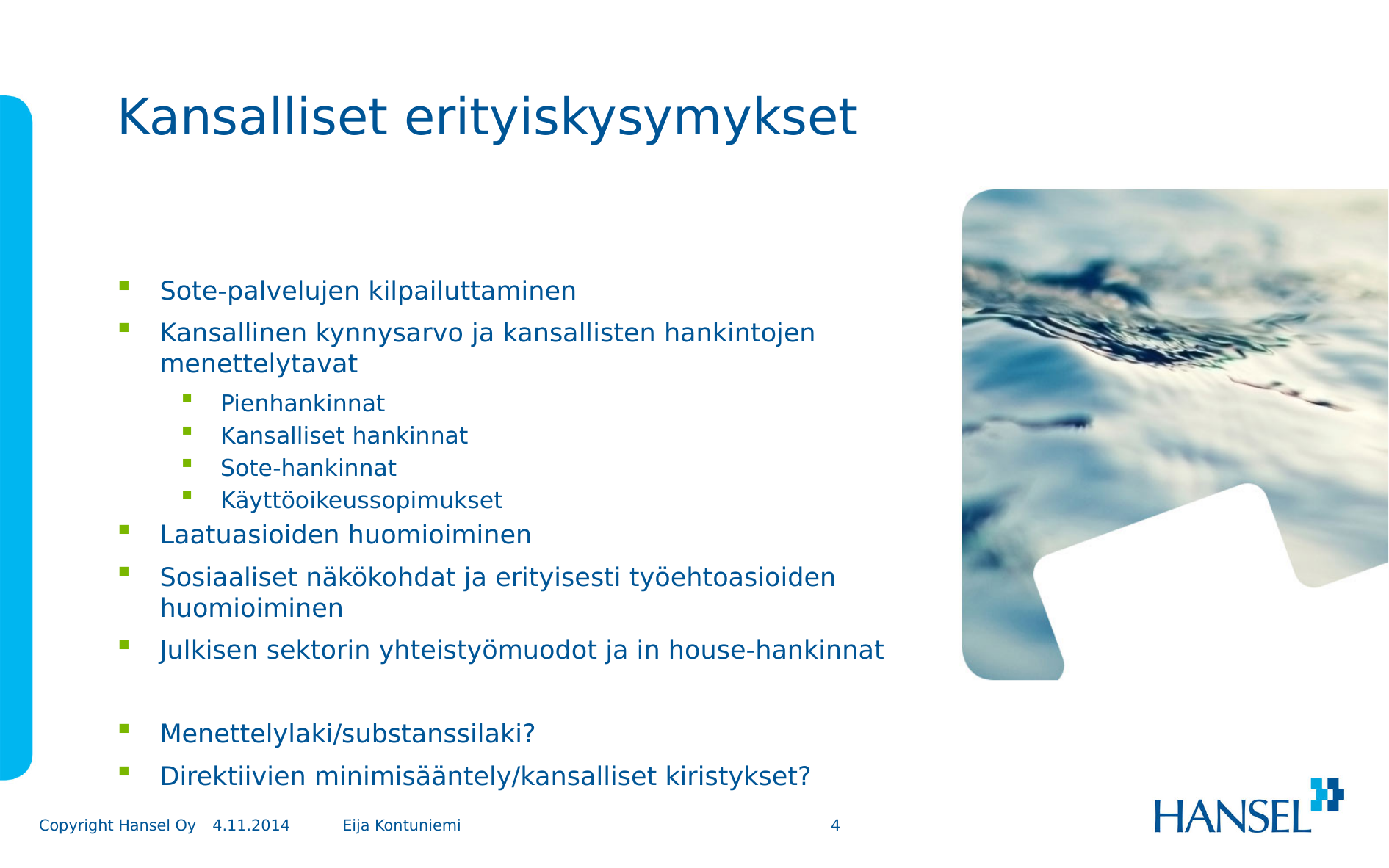

# Kansalliset erityiskysymykset

Sote-palvelujen kilpailuttaminen
Kansallinen kynnysarvo ja kansallisten hankintojen menettelytavat
Pienhankinnat
Kansalliset hankinnat
Sote-hankinnat
Käyttöoikeussopimukset
Laatuasioiden huomioiminen
Sosiaaliset näkökohdat ja erityisesti työehtoasioiden huomioiminen
Julkisen sektorin yhteistyömuodot ja in house-hankinnat

Menettelylaki/substanssilaki?
Direktiivien minimisääntely/kansalliset kiristykset?
Eija Kontuniemi
4.11.2014
4